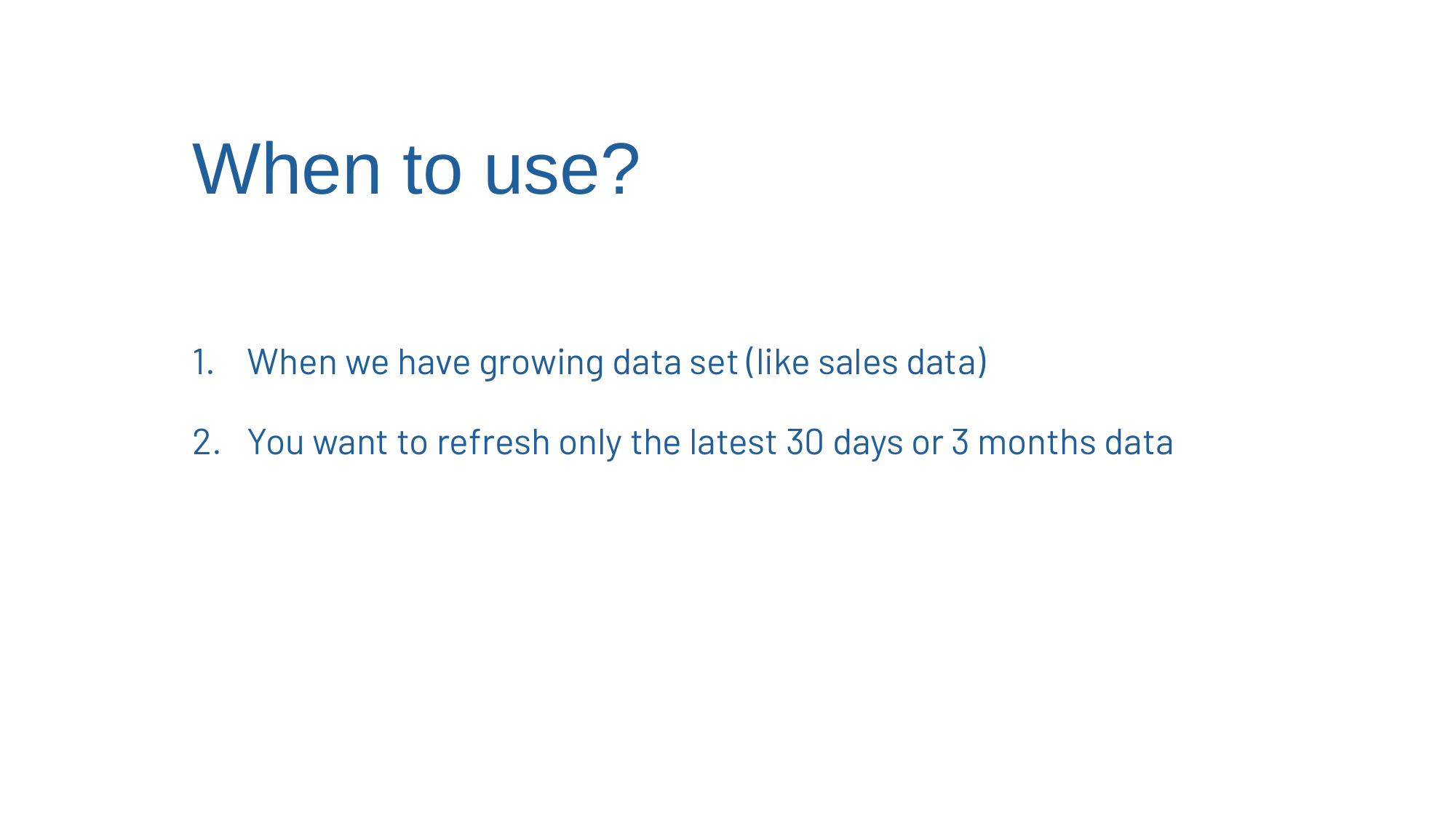

# When to use?
When we have growing data set (like sales data)
You want to refresh only the latest 30 days or 3 months data